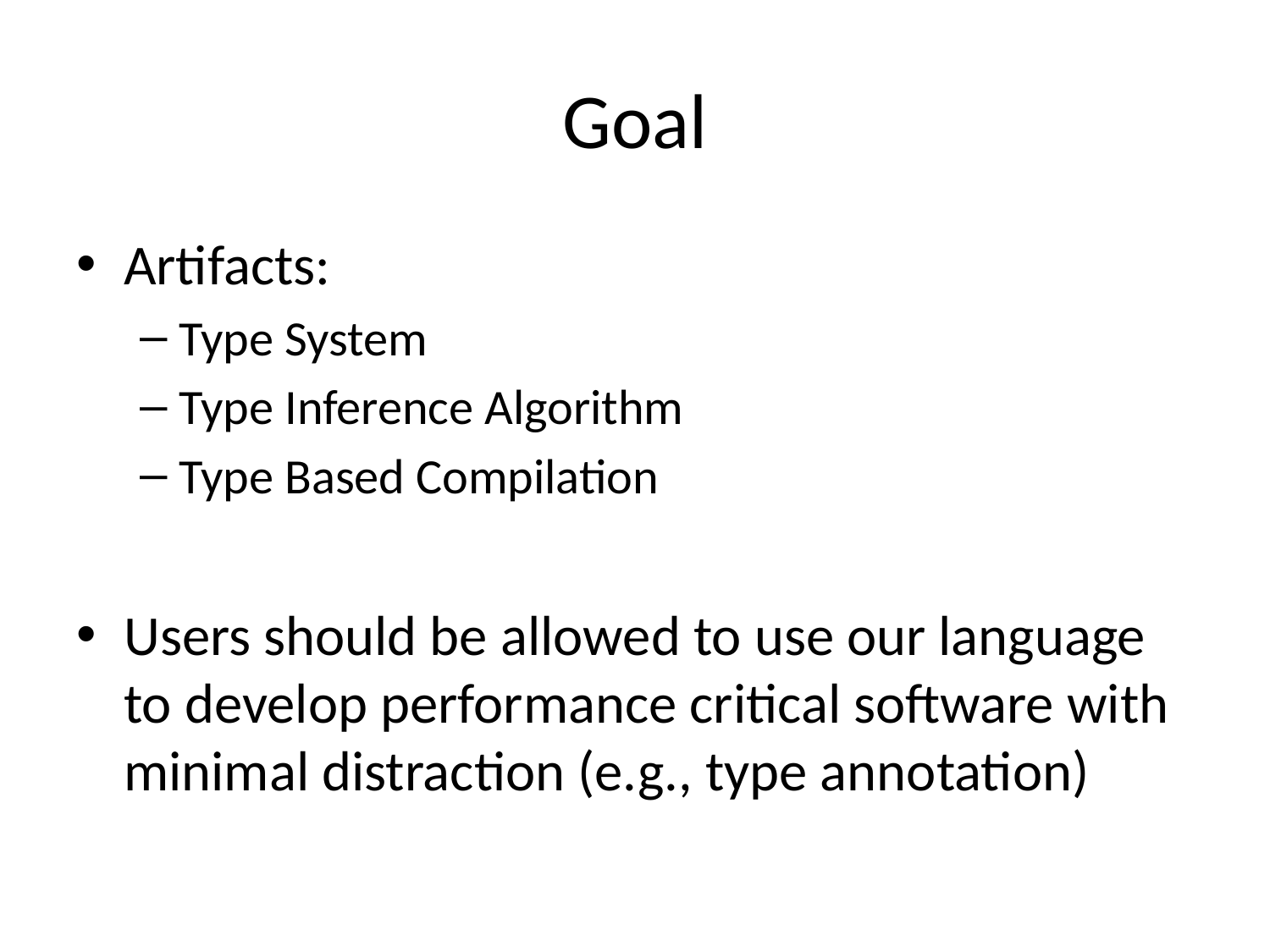

# Goal
Artifacts:
Type System
Type Inference Algorithm
Type Based Compilation

Users should be allowed to use our language to develop performance critical software with minimal distraction (e.g., type annotation)